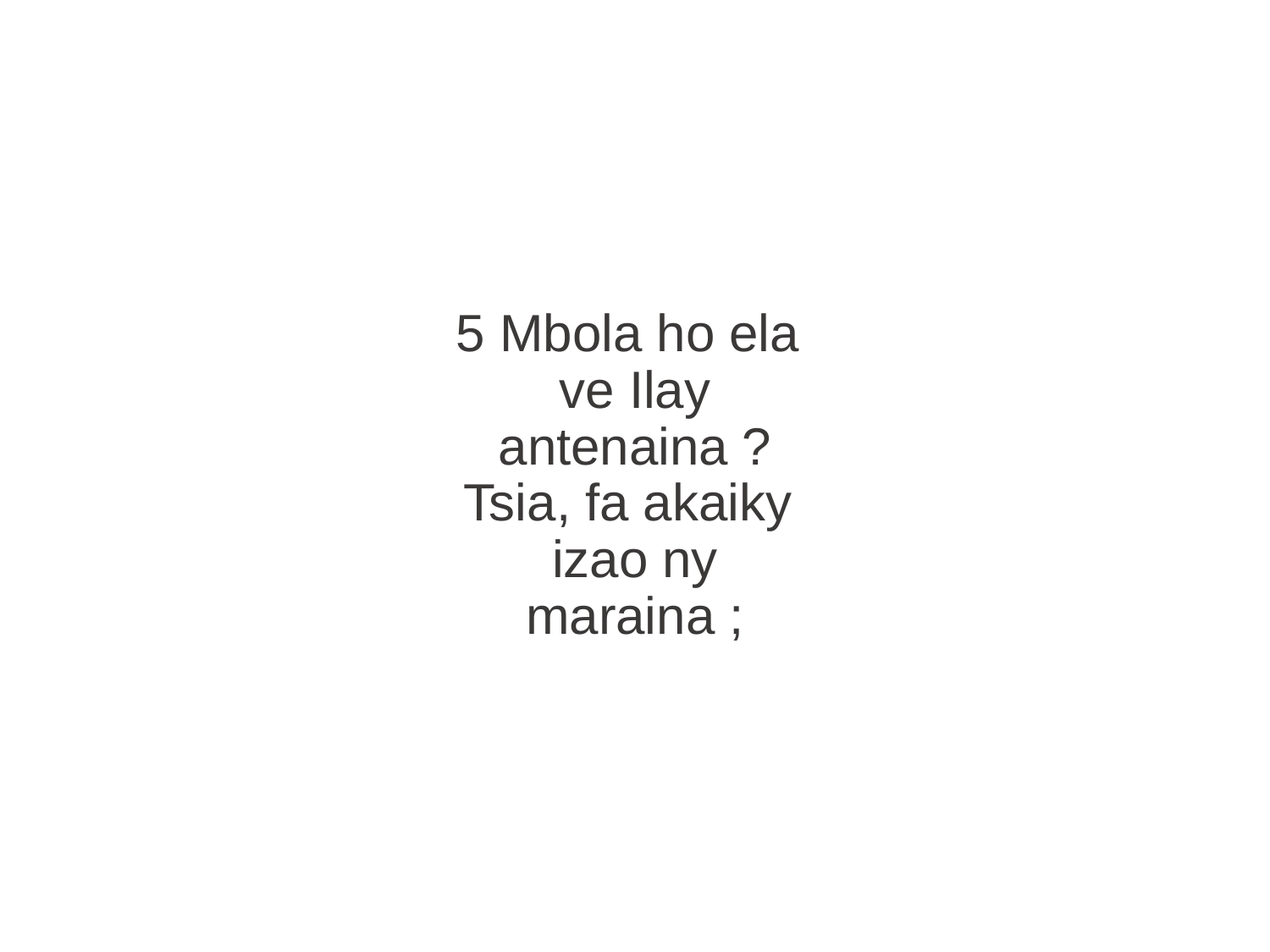

5 Mbola ho ela
ve Ilay
antenaina ?
Tsia, fa akaiky
izao ny
maraina ;